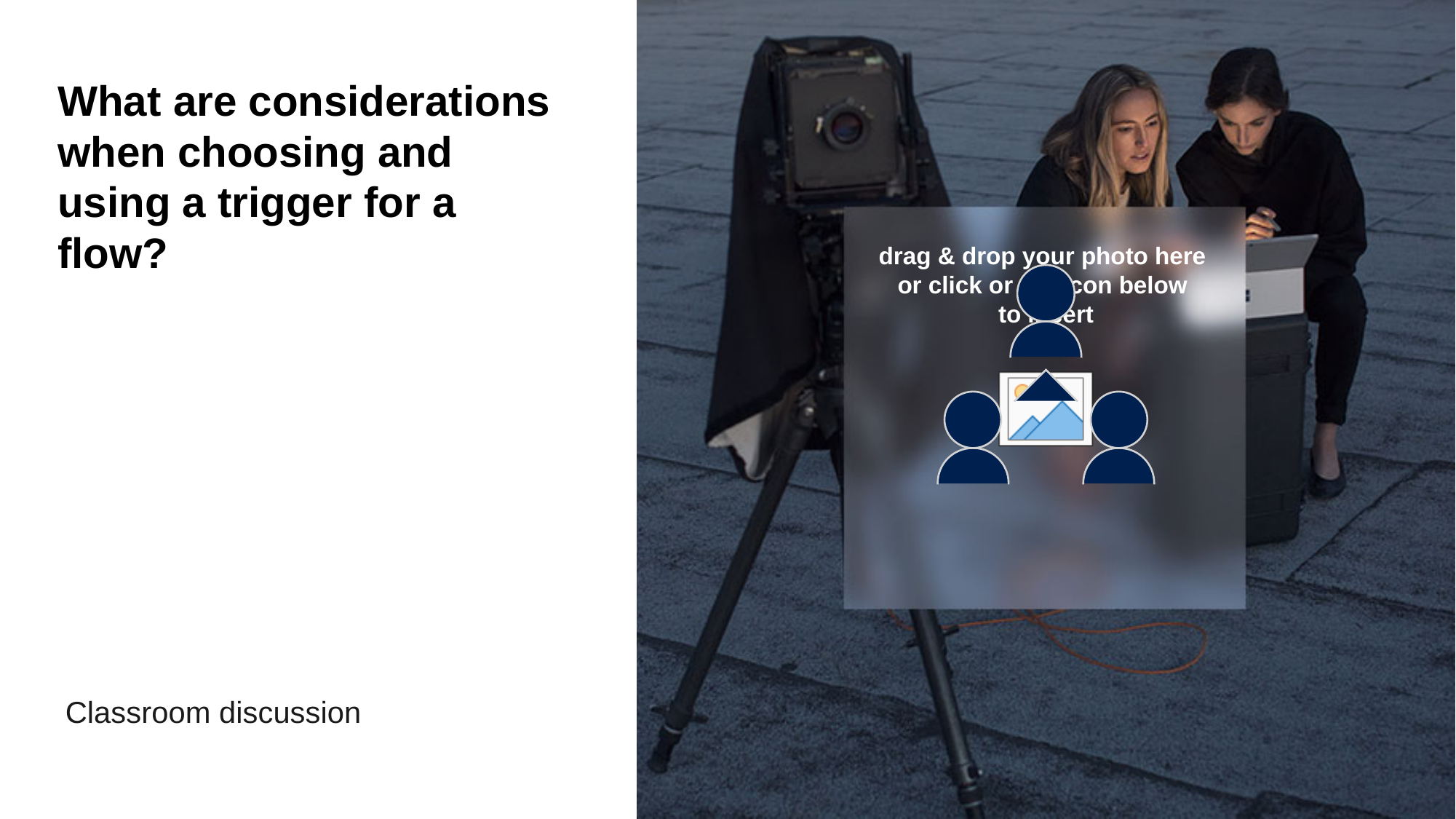

# What are considerations when choosing and using a trigger for a flow?

Classroom discussion